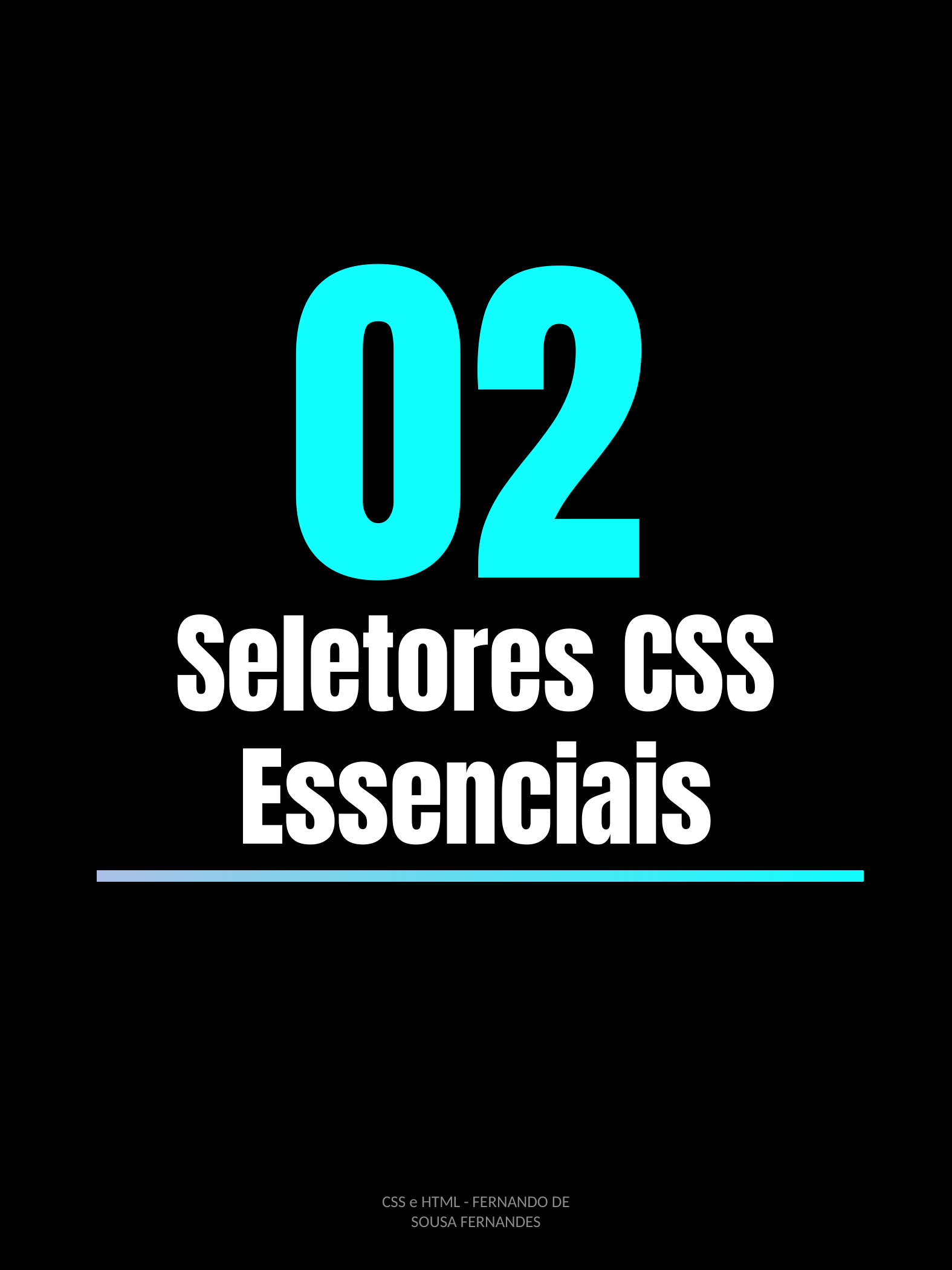

02
Seletores CSS Essenciais

CSS e HTML - FERNANDO DE SOUSA FERNANDES
6